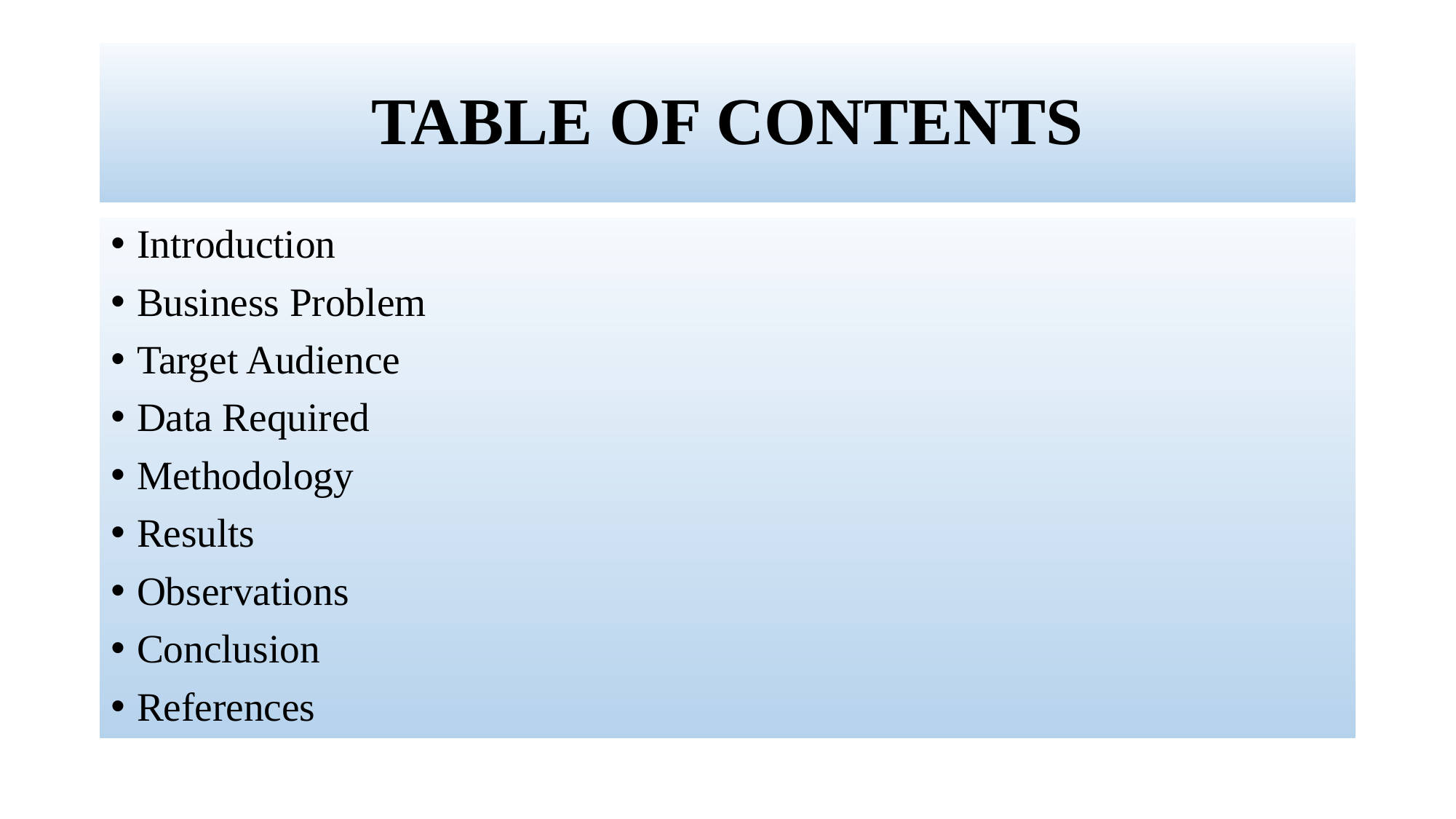

# TABLE OF CONTENTS
Introduction
Business Problem
Target Audience
Data Required
Methodology
Results
Observations
Conclusion
References